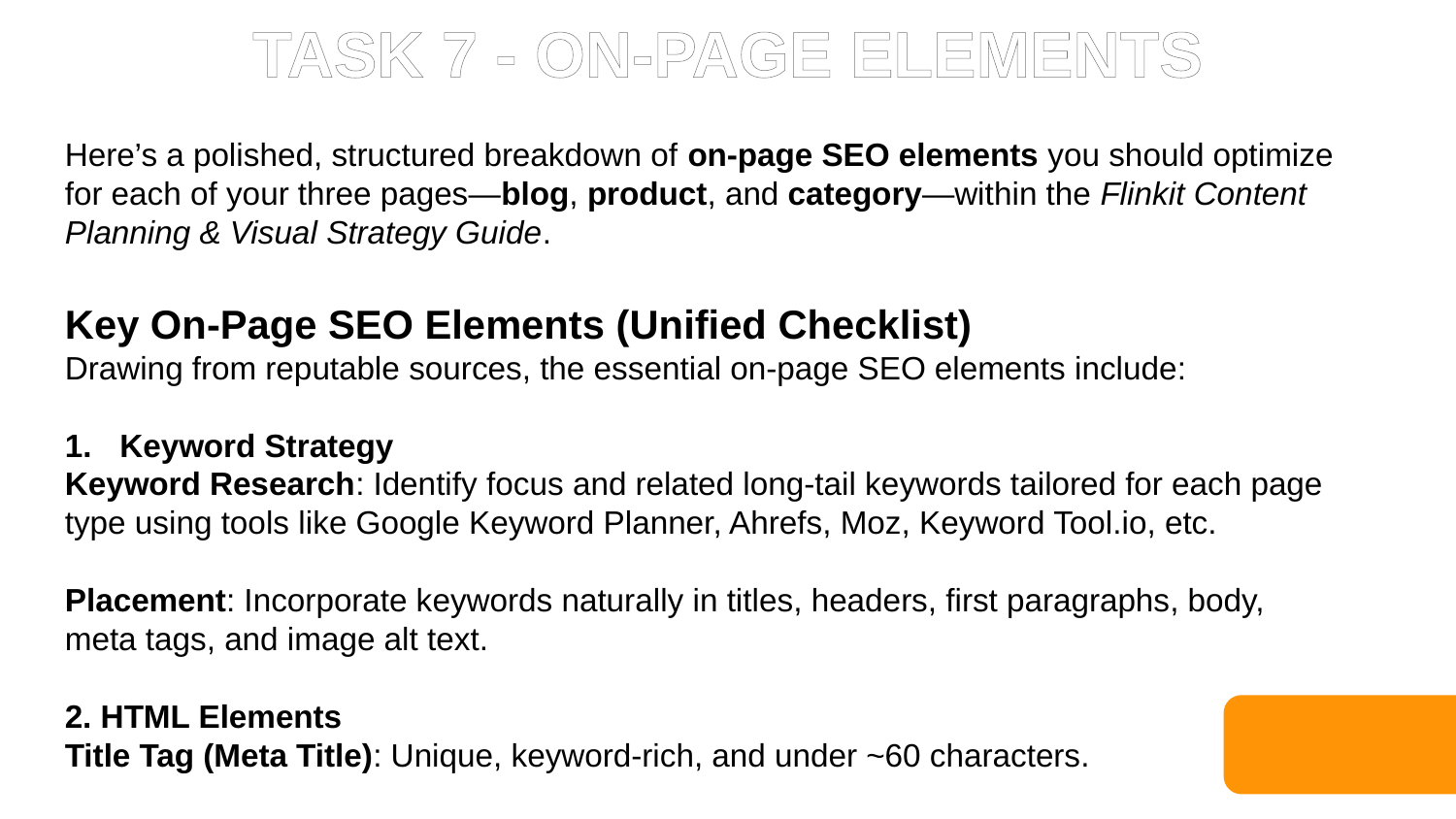

TASK 7 - ON-PAGE ELEMENTS
Here’s a polished, structured breakdown of on-page SEO elements you should optimize for each of your three pages—blog, product, and category—within the Flinkit Content Planning & Visual Strategy Guide.

Key On-Page SEO Elements (Unified Checklist)
Drawing from reputable sources, the essential on-page SEO elements include:

Keyword Strategy
Keyword Research: Identify focus and related long-tail keywords tailored for each page type using tools like Google Keyword Planner, Ahrefs, Moz, Keyword Tool.io, etc.

Placement: Incorporate keywords naturally in titles, headers, first paragraphs, body, meta tags, and image alt text.

2. HTML Elements
Title Tag (Meta Title): Unique, keyword-rich, and under ~60 characters.